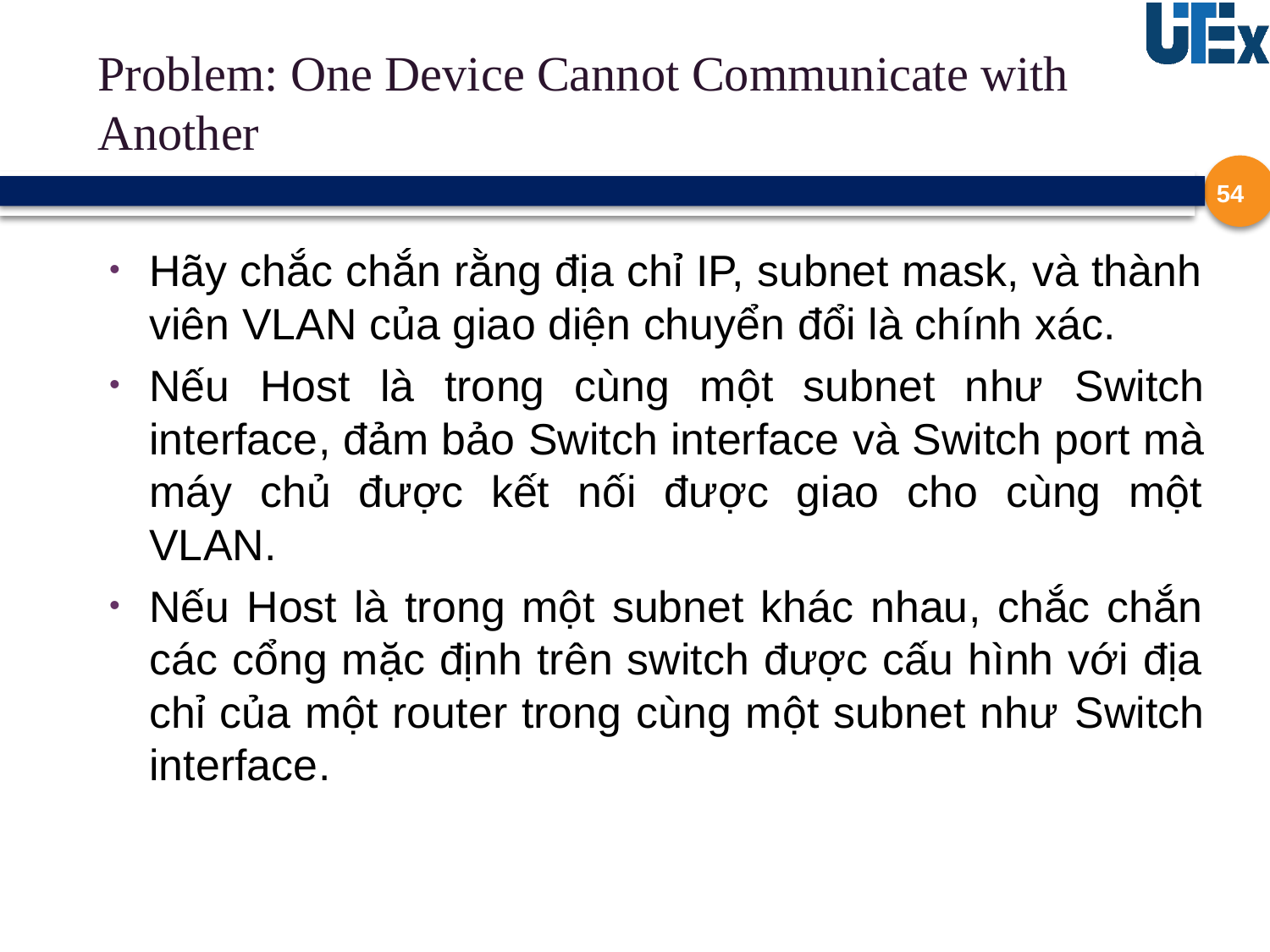

# Problem: One Device Cannot Communicate with Another
54
Hãy chắc chắn rằng địa chỉ IP, subnet mask, và thành viên VLAN của giao diện chuyển đổi là chính xác.
Nếu Host là trong cùng một subnet như Switch interface, đảm bảo Switch interface và Switch port mà máy chủ được kết nối được giao cho cùng một VLAN.
Nếu Host là trong một subnet khác nhau, chắc chắn các cổng mặc định trên switch được cấu hình với địa chỉ của một router trong cùng một subnet như Switch interface.